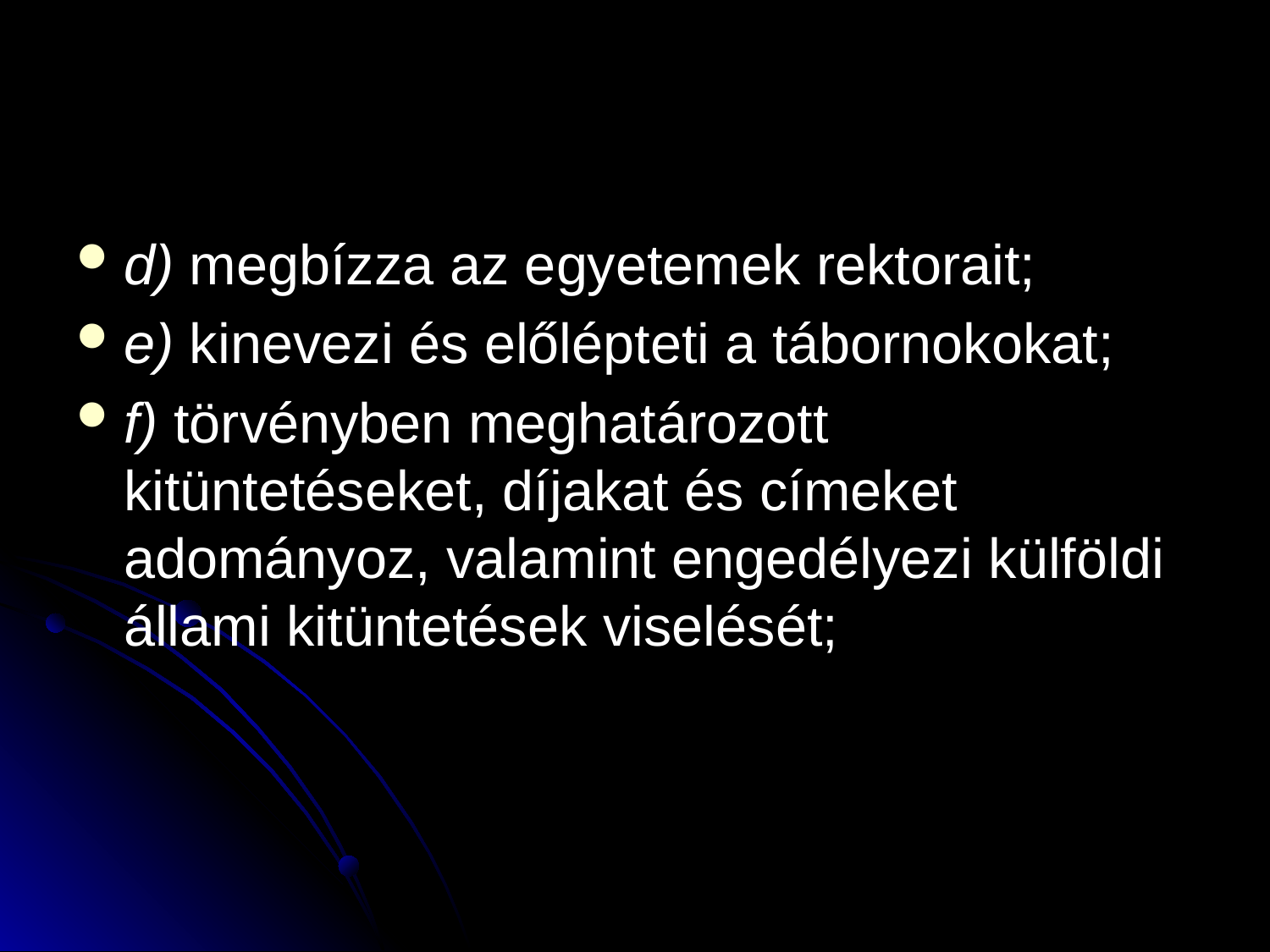

#
d) megbízza az egyetemek rektorait;
e) kinevezi és előlépteti a tábornokokat;
f) törvényben meghatározott kitüntetéseket, díjakat és címeket adományoz, valamint engedélyezi külföldi állami kitüntetések viselését;